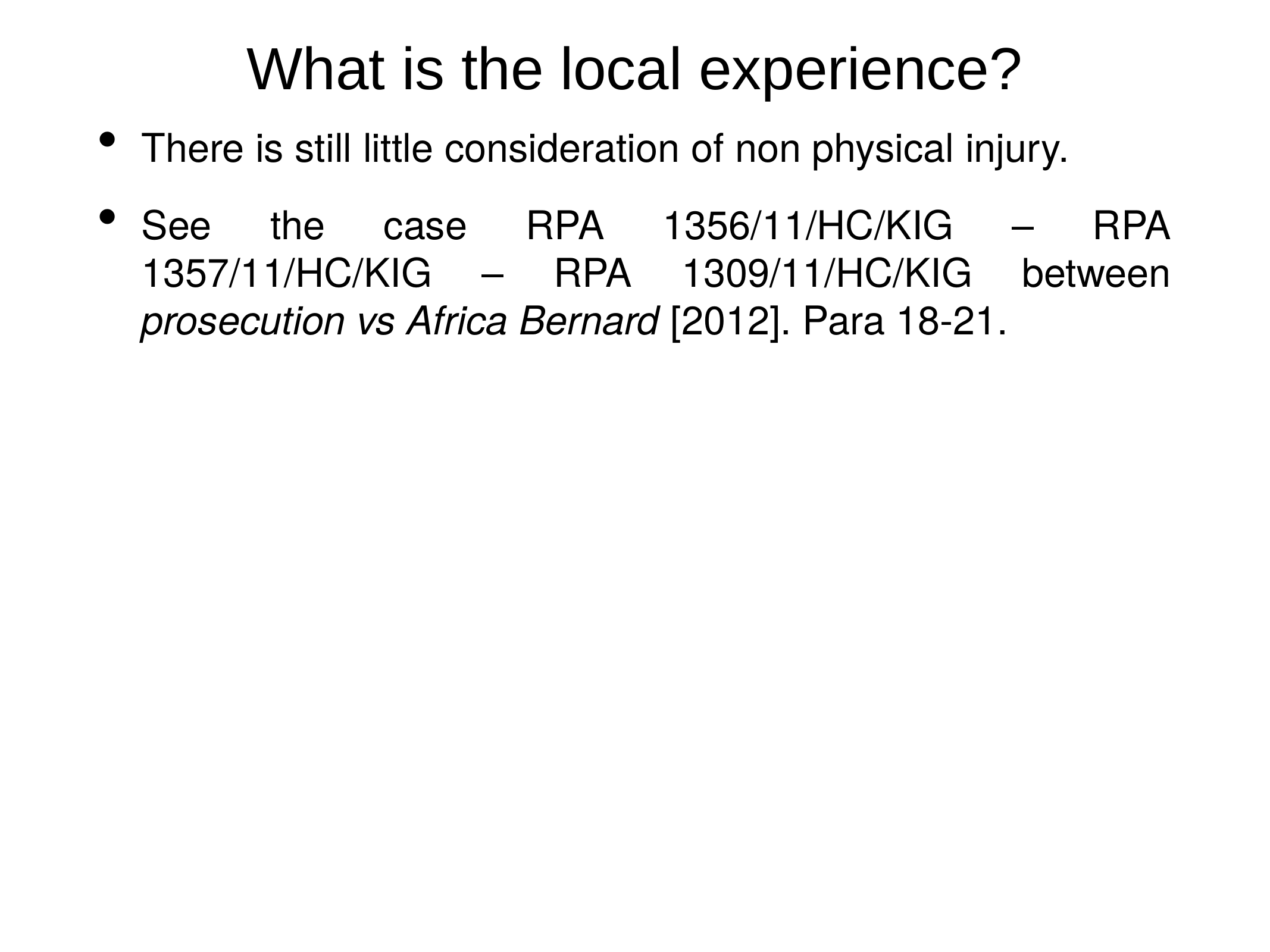

# What is the local experience?
There is still little consideration of non physical injury.
See the case RPA 1356/11/HC/KIG – RPA 1357/11/HC/KIG – RPA 1309/11/HC/KIG between prosecution vs Africa Bernard [2012]. Para 18-21.